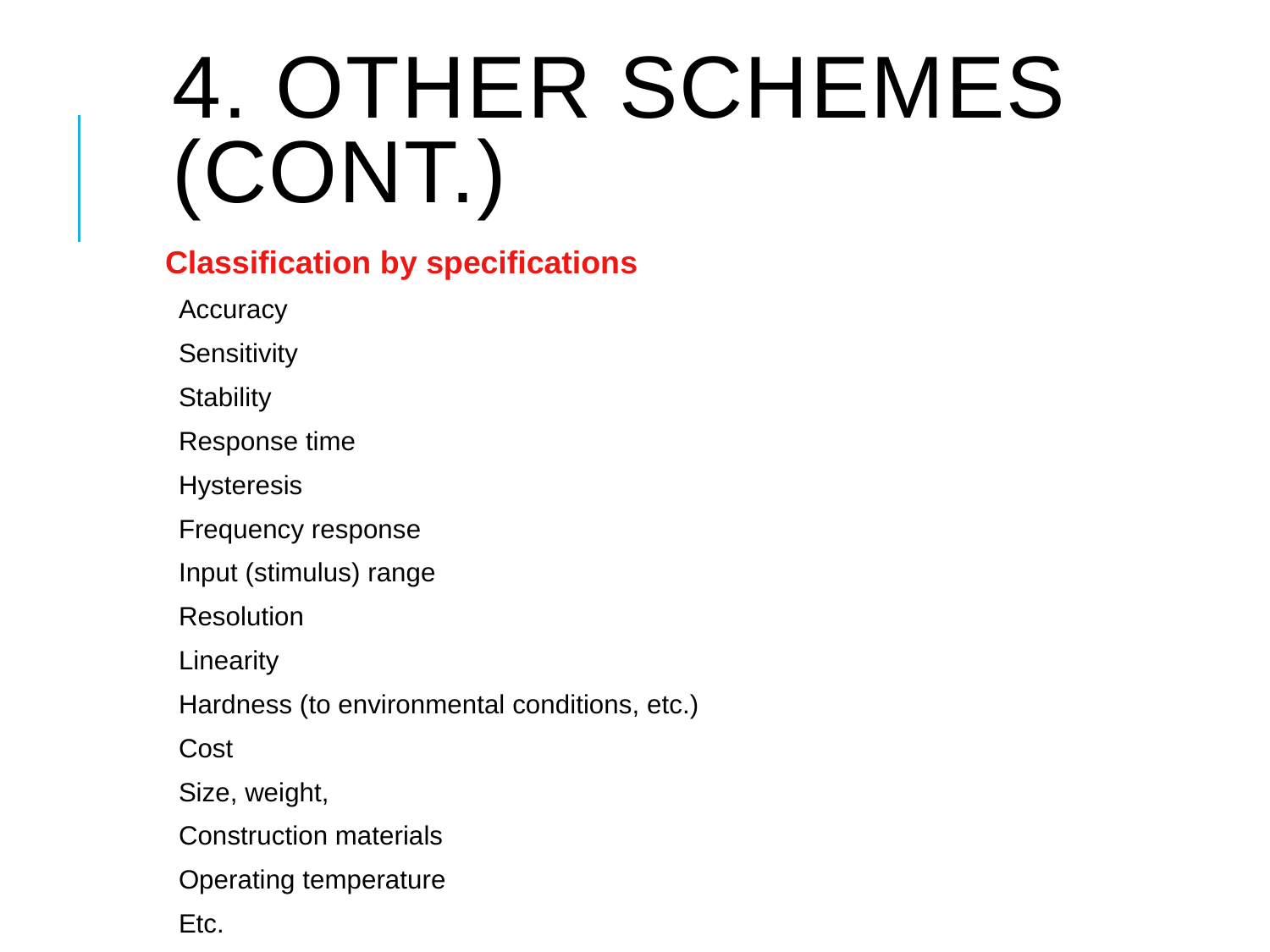

# 4. Other schemes (cont.)
Classification by specifications
Accuracy
Sensitivity
Stability
Response time
Hysteresis
Frequency response
Input (stimulus) range
Resolution
Linearity
Hardness (to environmental conditions, etc.)
Cost
Size, weight,
Construction materials
Operating temperature
Etc.